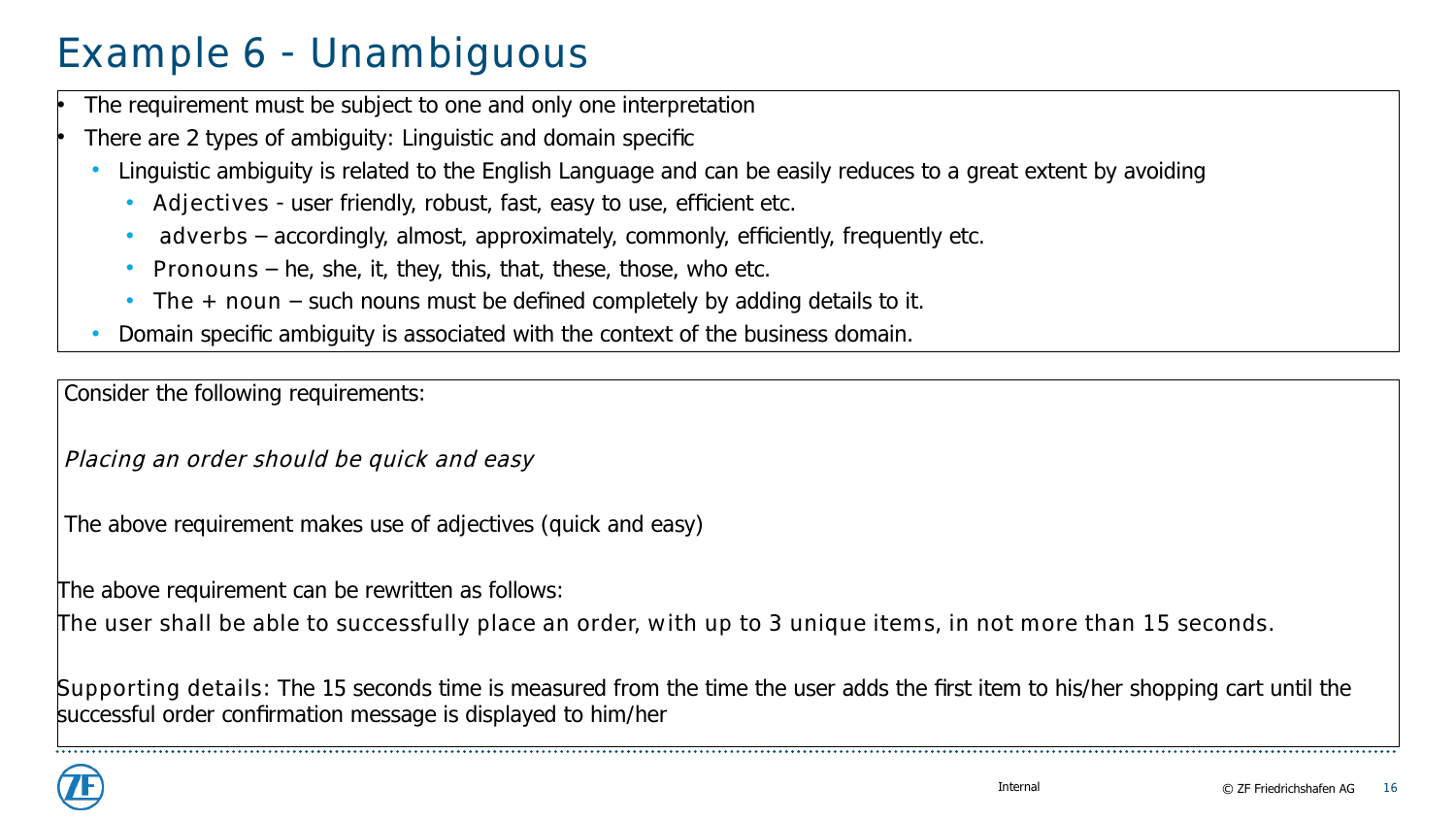

# Example 6 - Unambiguous
The requirement must be subject to one and only one interpretation
There are 2 types of ambiguity: Linguistic and domain specific
Linguistic ambiguity is related to the English Language and can be easily reduces to a great extent by avoiding
Adjectives - user friendly, robust, fast, easy to use, efficient etc.
 adverbs – accordingly, almost, approximately, commonly, efficiently, frequently etc.
Pronouns – he, she, it, they, this, that, these, those, who etc.
The + noun – such nouns must be defined completely by adding details to it.
Domain specific ambiguity is associated with the context of the business domain.
 Consider the following requirements:

 Placing an order should be quick and easy

 The above requirement makes use of adjectives (quick and easy)

The above requirement can be rewritten as follows:
The user shall be able to successfully place an order, with up to 3 unique items, in not more than 15 seconds.

Supporting details: The 15 seconds time is measured from the time the user adds the first item to his/her shopping cart until the successful order confirmation message is displayed to him/her

16